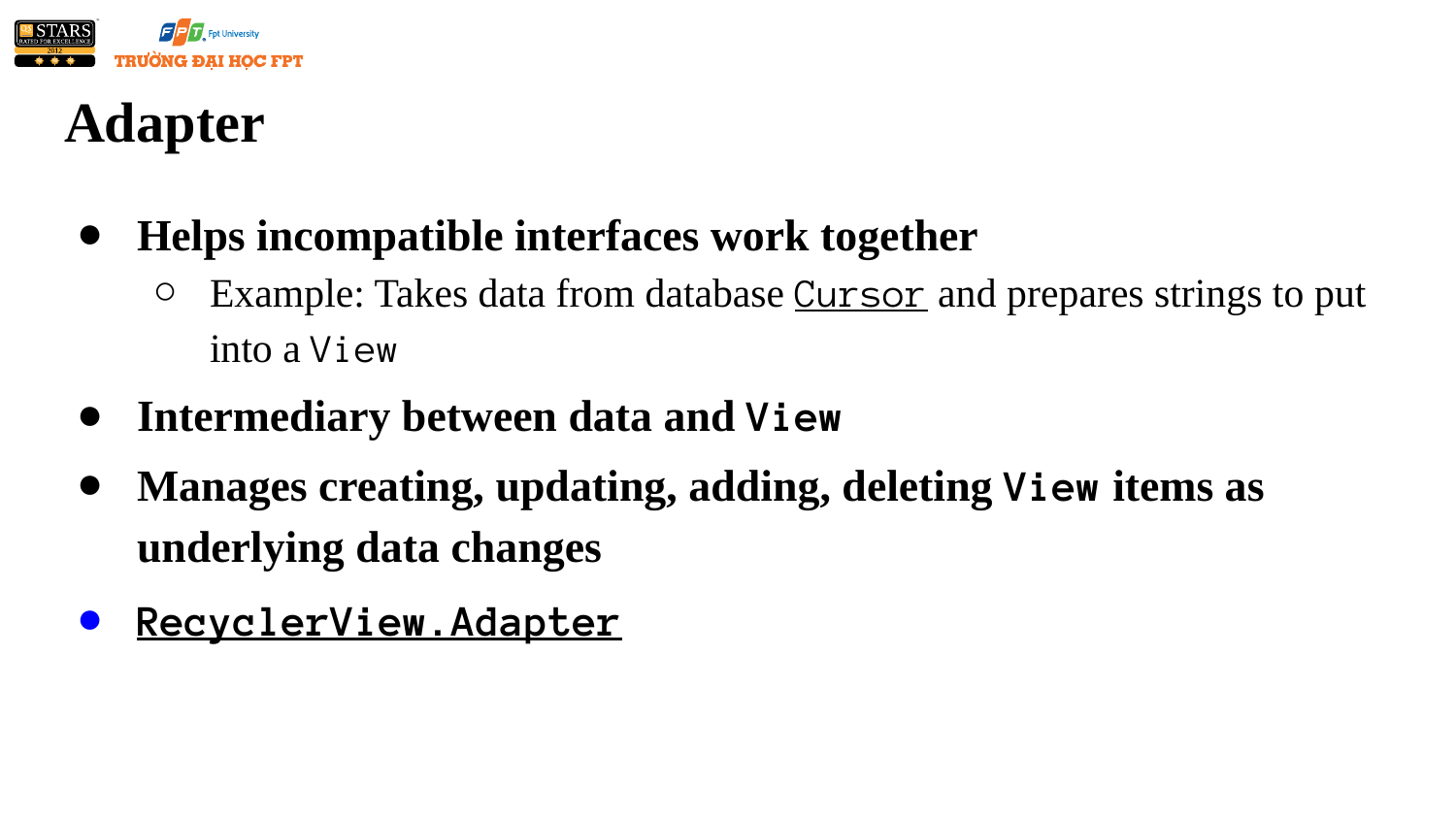

# Adapter
Helps incompatible interfaces work together
Example: Takes data from database Cursor and prepares strings to put into a View
Intermediary between data and View
Manages creating, updating, adding, deleting View items as underlying data changes
RecyclerView.Adapter